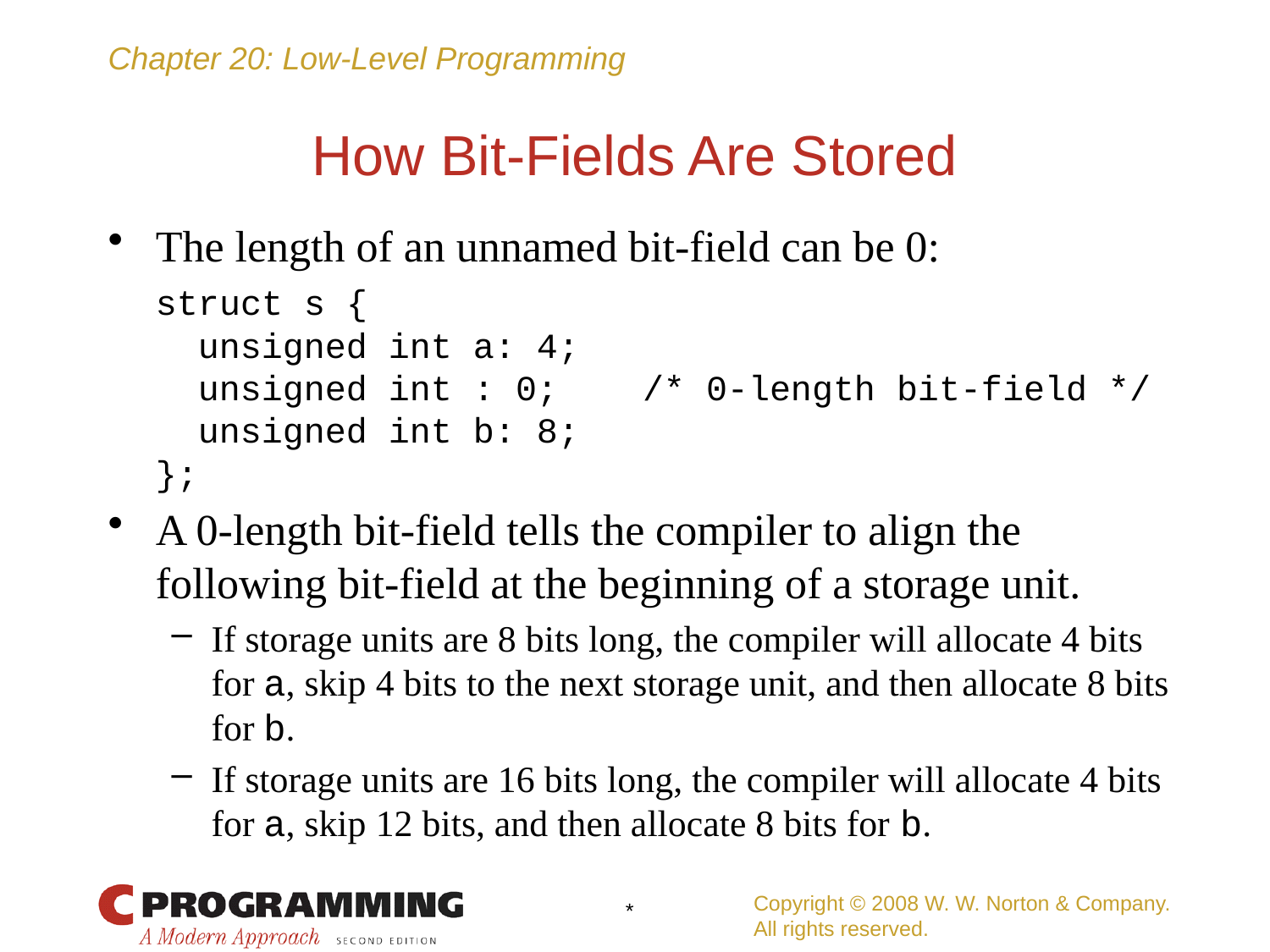

# How Bit-Fields Are Stored
The length of an unnamed bit-field can be 0:
	struct s {
	  unsigned int a: 4;
	  unsigned int : 0;    /* 0-length bit-field */
	  unsigned int b: 8;
	};
A 0-length bit-field tells the compiler to align the following bit-field at the beginning of a storage unit.
If storage units are 8 bits long, the compiler will allocate 4 bits for a, skip 4 bits to the next storage unit, and then allocate 8 bits for b.
If storage units are 16 bits long, the compiler will allocate 4 bits for a, skip 12 bits, and then allocate 8 bits for b.

Copyright © 2008 W. W. Norton & Company.
All rights reserved.
*